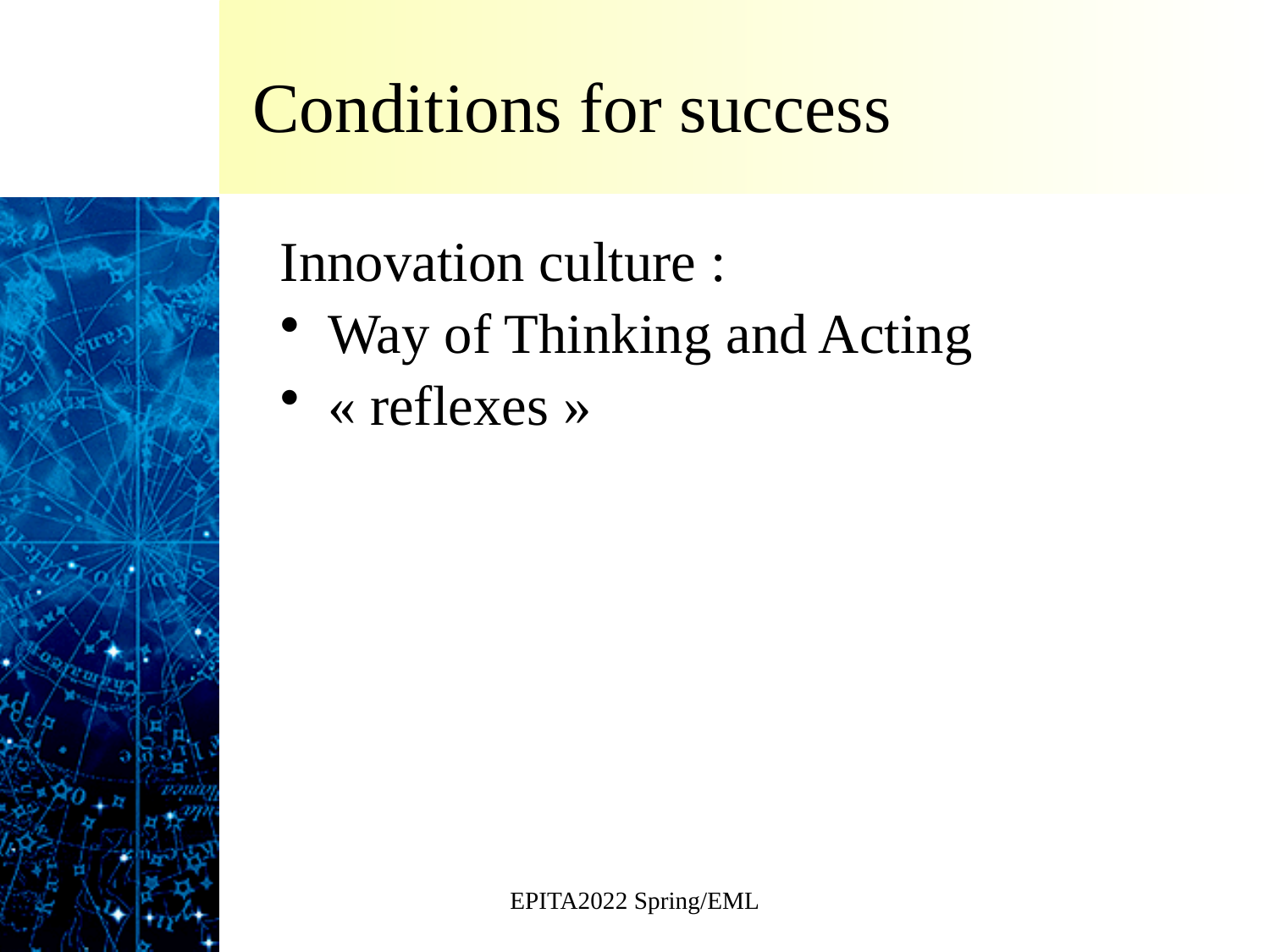

# Conditions for success
Innovation culture :
Way of Thinking and Acting
« reflexes »

EPITA2022 Spring/EML